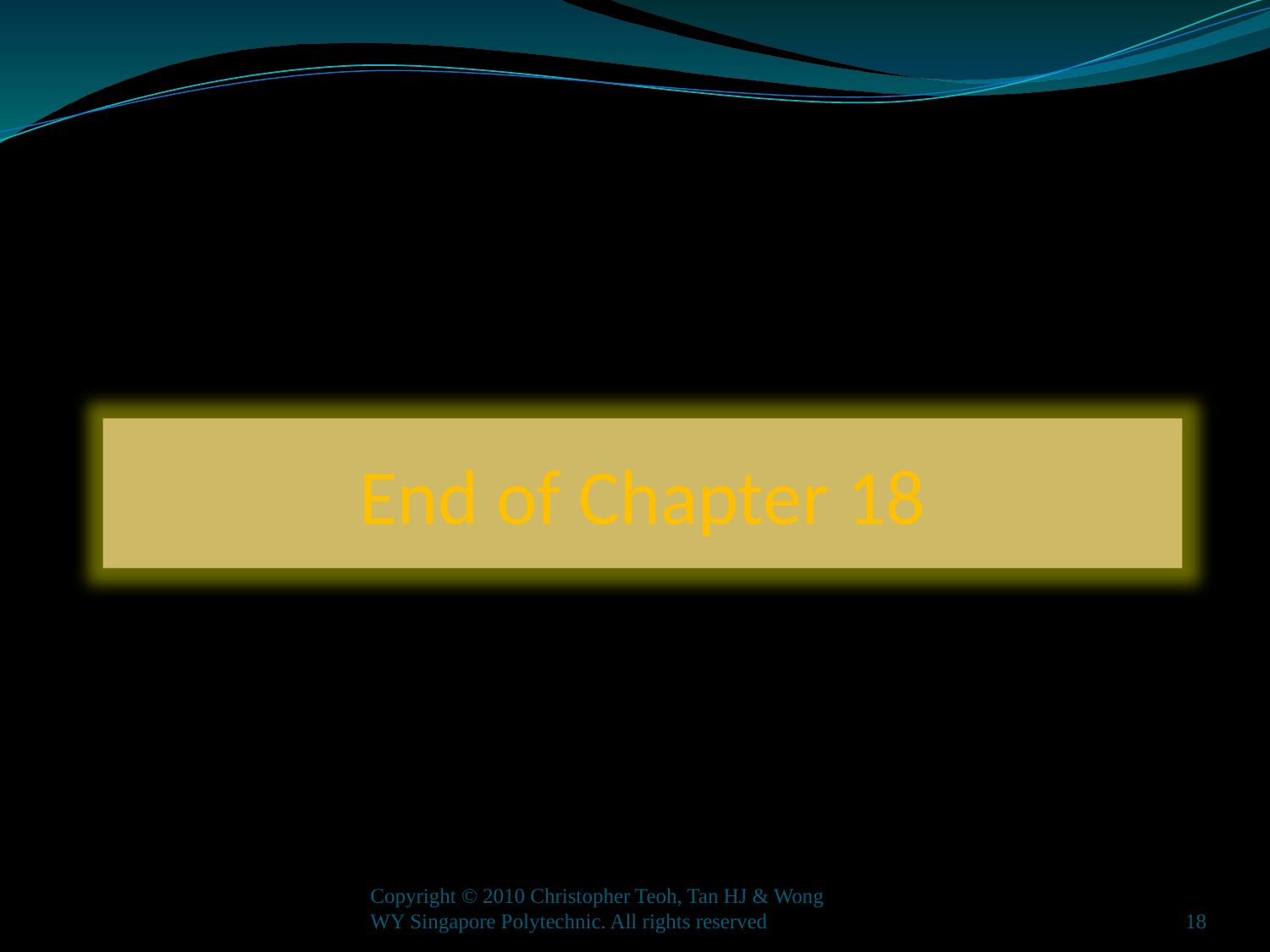

End of Chapter 18
Copyright © 2010 Christopher Teoh, Tan HJ & Wong WY Singapore Polytechnic. All rights reserved
18